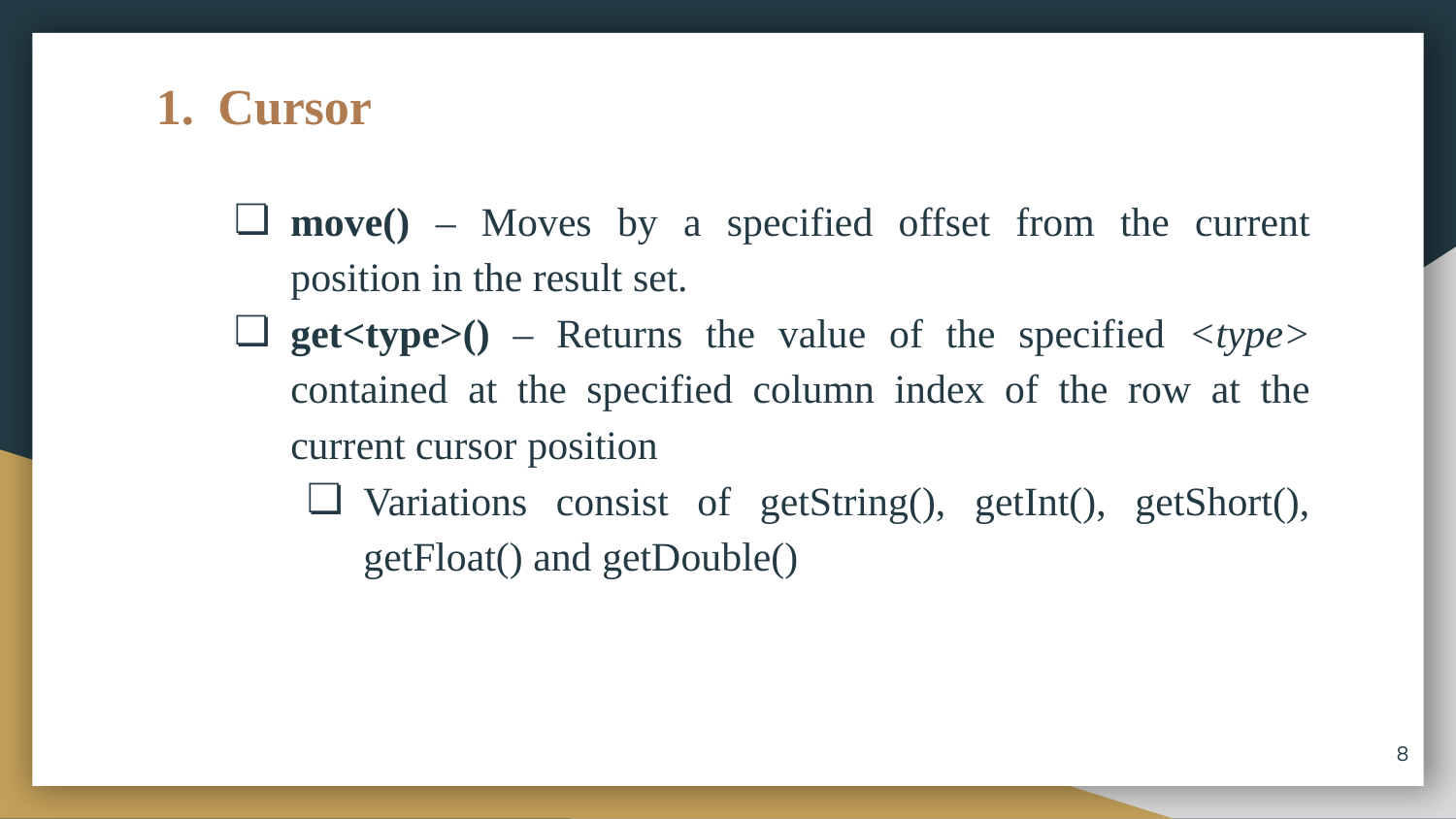

# Cursor

move() – Moves by a specified offset from the current position in the result set.
get<type>() – Returns the value of the specified <type> contained at the specified column index of the row at the current cursor position
Variations consist of getString(), getInt(), getShort(), getFloat() and getDouble()
8